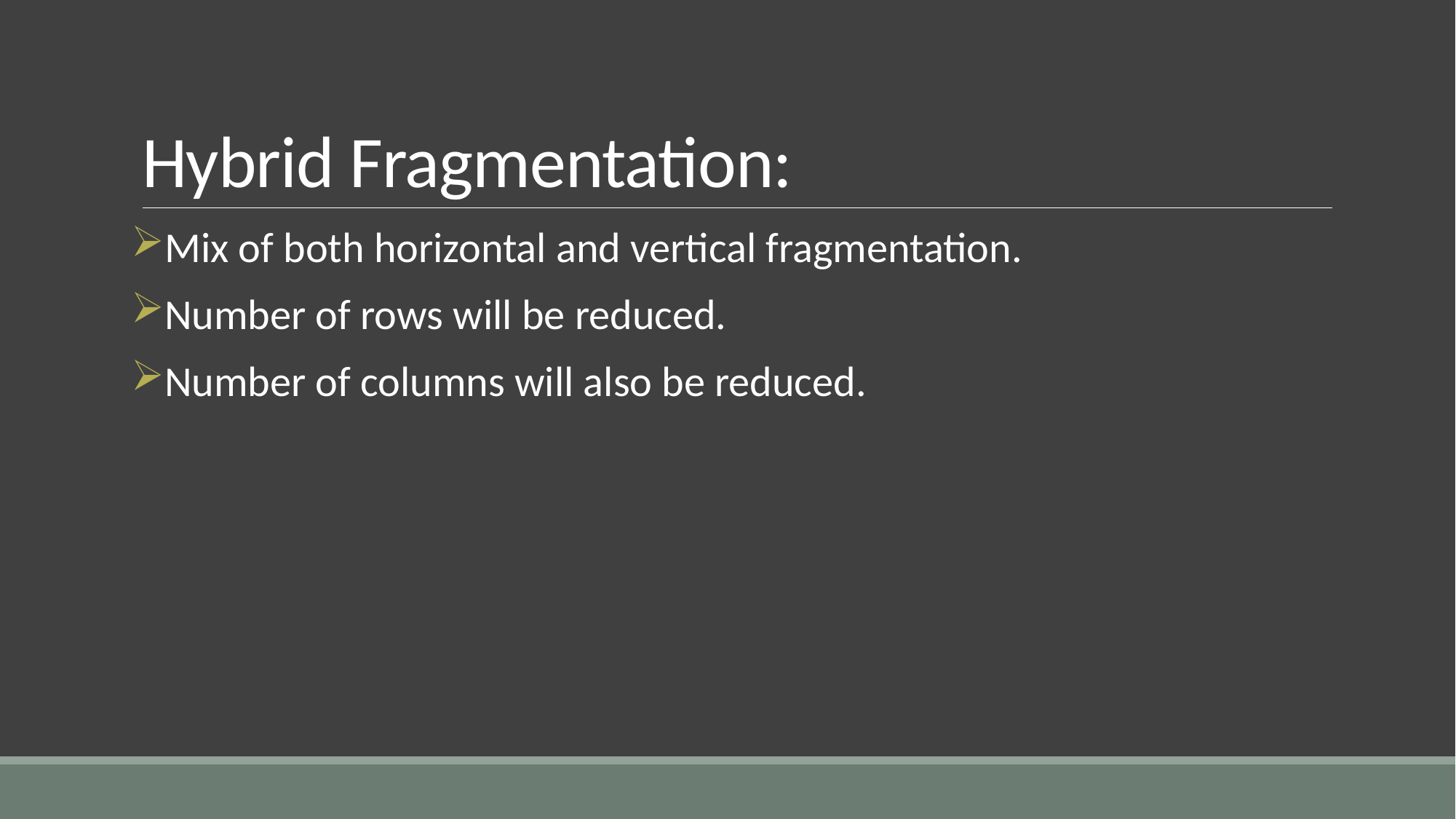

# Hybrid Fragmentation:
Mix of both horizontal and vertical fragmentation.
Number of rows will be reduced.
Number of columns will also be reduced.